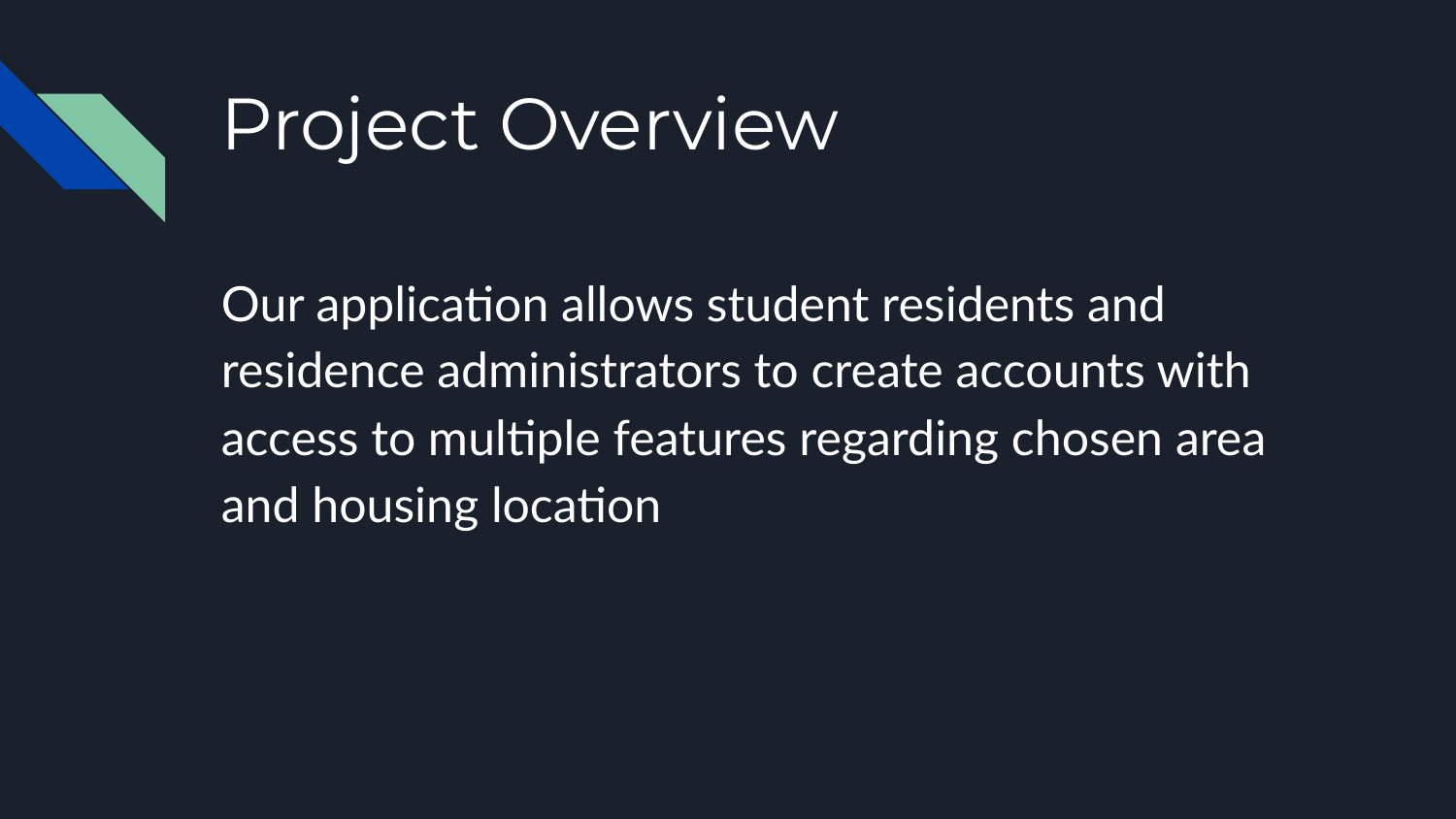

# Project Overview
Our application allows student residents and residence administrators to create accounts with access to multiple features regarding chosen area and housing location